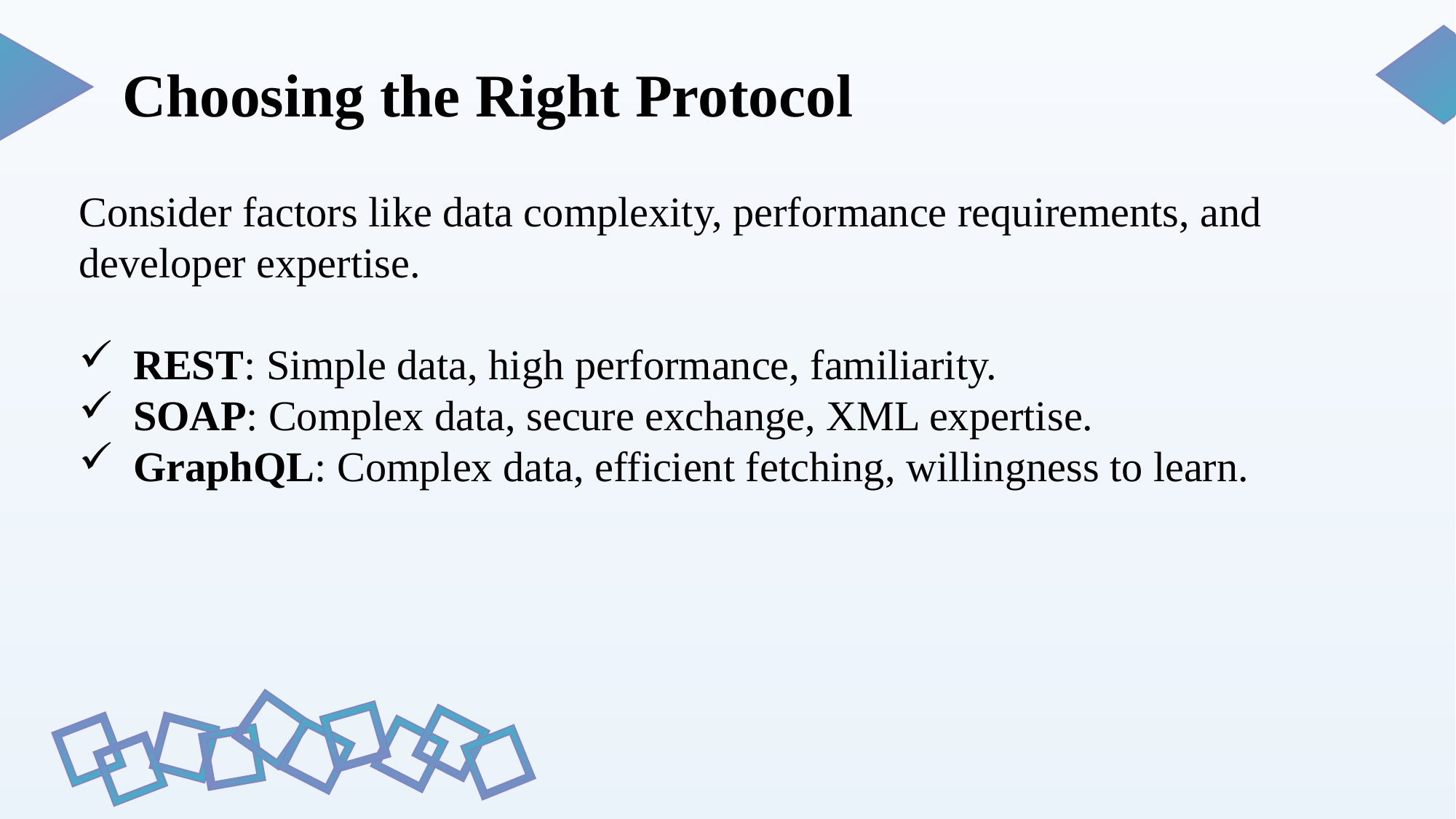

Choosing the Right Protocol
Consider factors like data complexity, performance requirements, and developer expertise.

REST: Simple data, high performance, familiarity.
SOAP: Complex data, secure exchange, XML expertise.
GraphQL: Complex data, efficient fetching, willingness to learn.